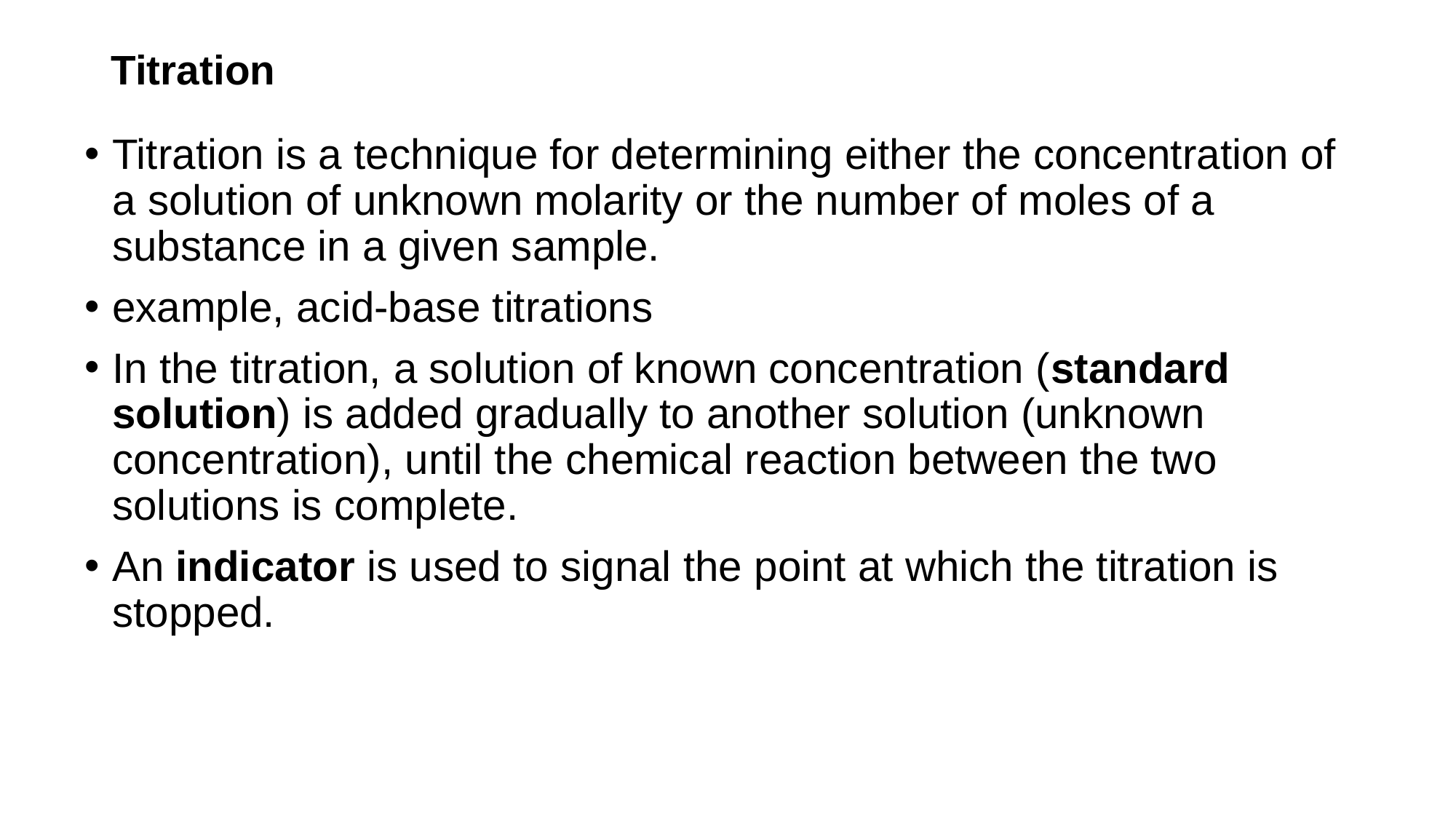

# Titration
Titration is a technique for determining either the concentration of a solution of unknown molarity or the number of moles of a substance in a given sample.
example, acid-base titrations
In the titration, a solution of known concentration (standard solution) is added gradually to another solution (unknown concentration), until the chemical reaction between the two solutions is complete.
An indicator is used to signal the point at which the titration is stopped.